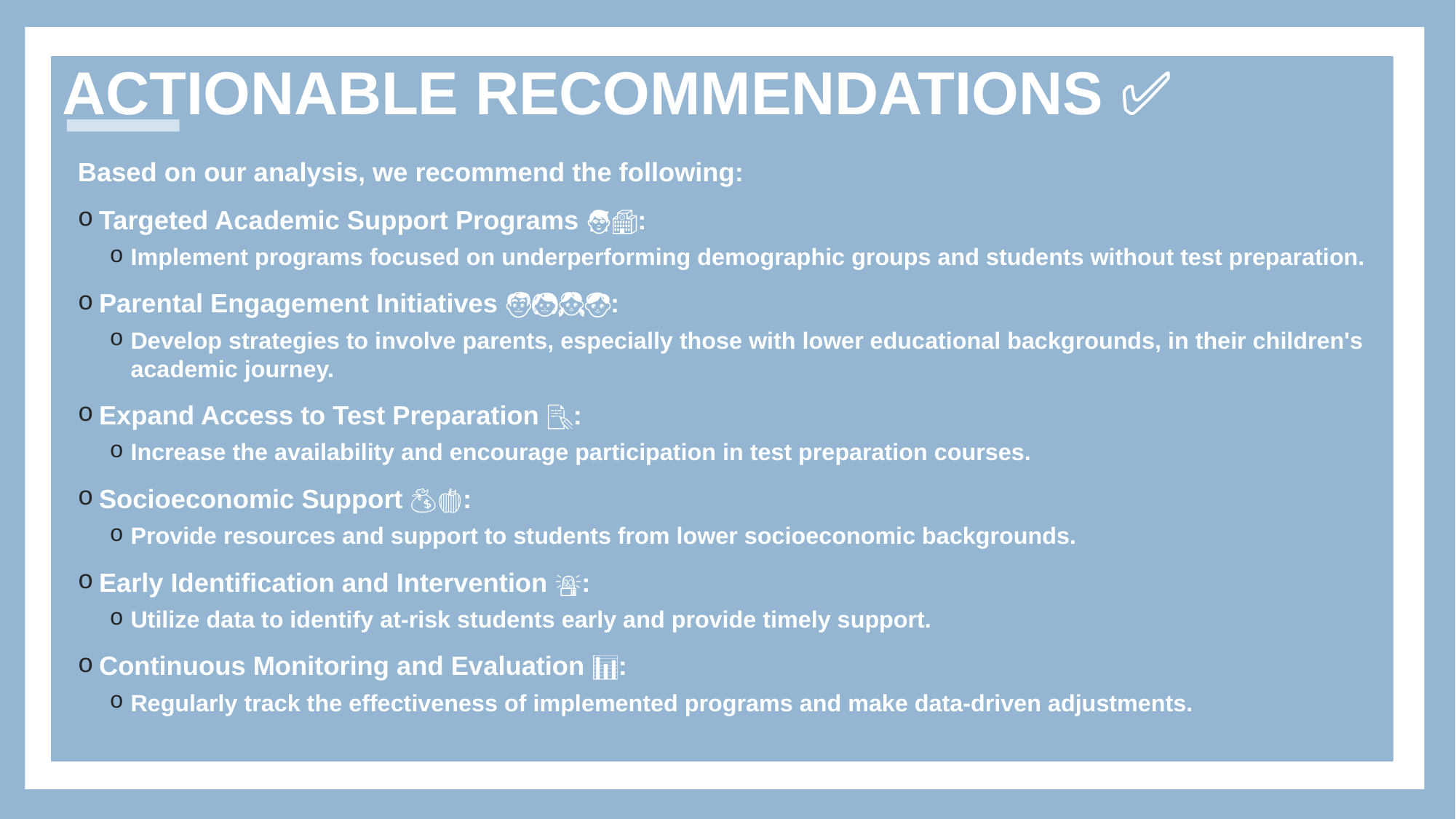

# ACTIONABLE RECOMMENDATIONS ✅

Based on our analysis, we recommend the following:
Targeted Academic Support Programs 🧑‍🏫:
Implement programs focused on underperforming demographic groups and students without test preparation.
Parental Engagement Initiatives 👨‍👩‍👧‍👦:
Develop strategies to involve parents, especially those with lower educational backgrounds, in their children's academic journey.
Expand Access to Test Preparation 📝:
Increase the availability and encourage participation in test preparation courses.
Socioeconomic Support 💰🍎:
Provide resources and support to students from lower socioeconomic backgrounds.
Early Identification and Intervention 🚨:
Utilize data to identify at-risk students early and provide timely support.
Continuous Monitoring and Evaluation 📊:
Regularly track the effectiveness of implemented programs and make data-driven adjustments.